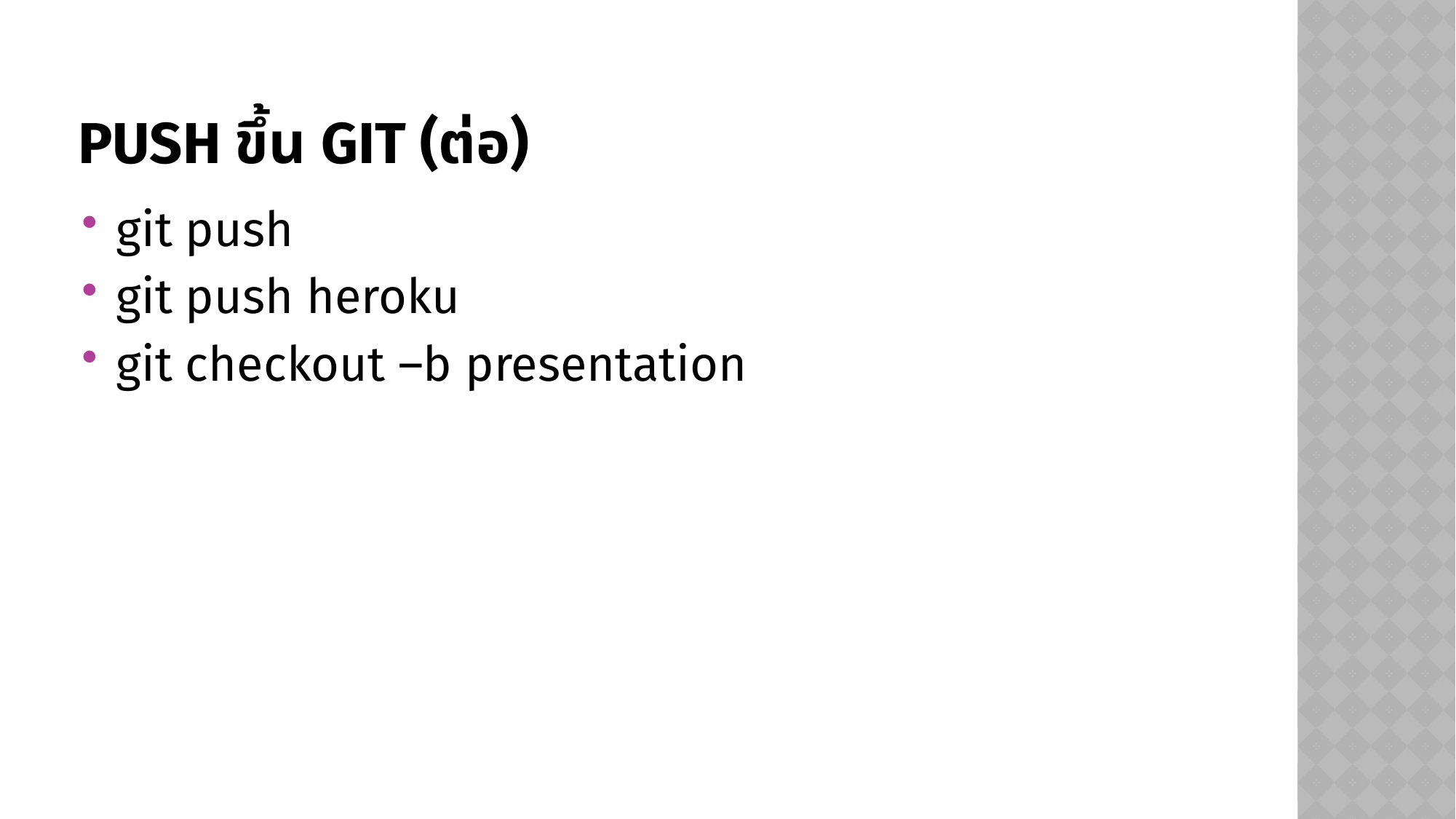

# Push ขึ้น git (ต่อ)
git push
git push heroku
git checkout –b presentation